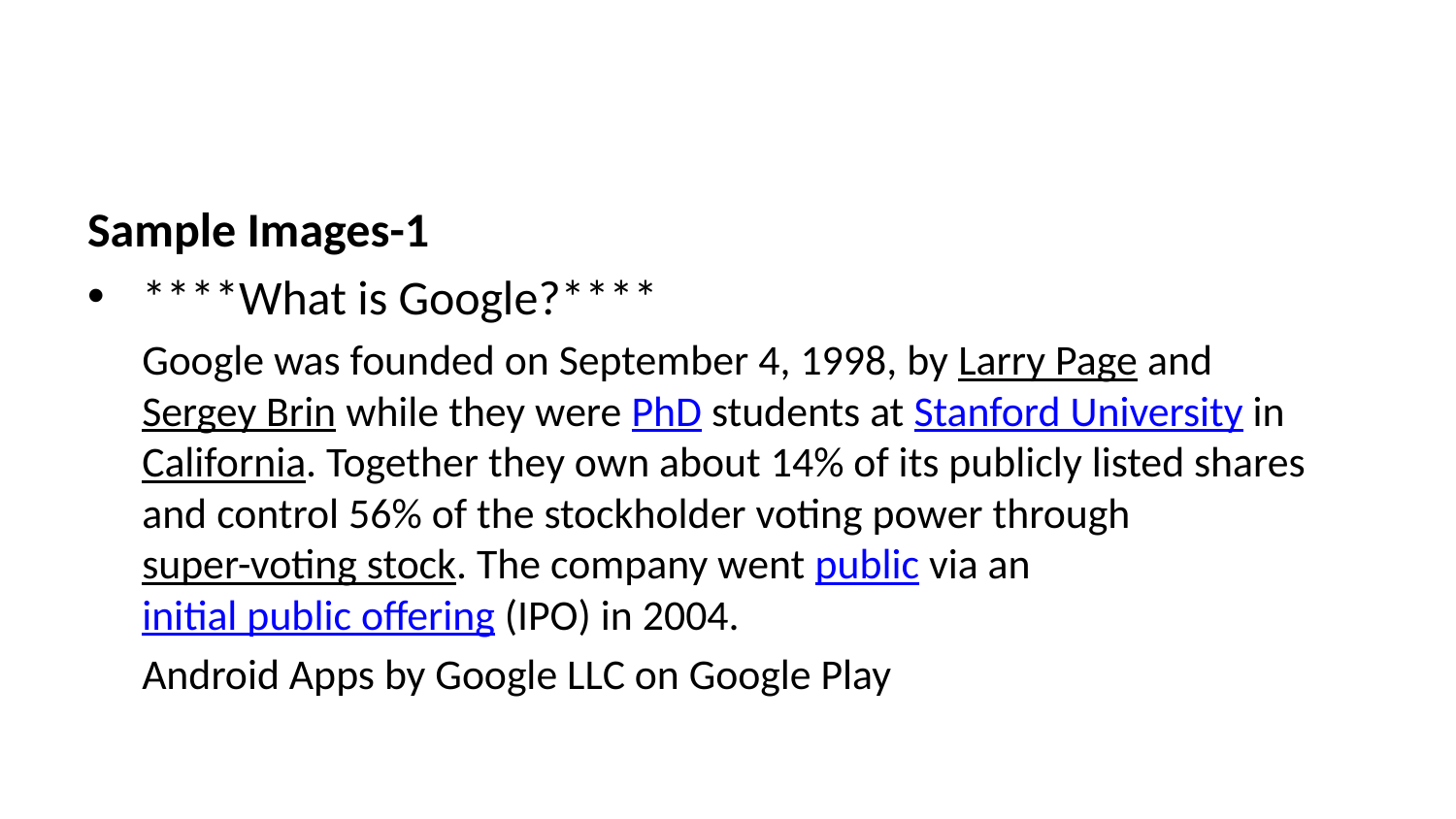

Sample Images-1
****What is Google?****
Google was founded on September 4, 1998, by Larry Page and Sergey Brin while they were PhD students at Stanford University in California. Together they own about 14% of its publicly listed shares and control 56% of the stockholder voting power through super-voting stock. The company went public via an initial public offering (IPO) in 2004.
Android Apps by Google LLC on Google Play